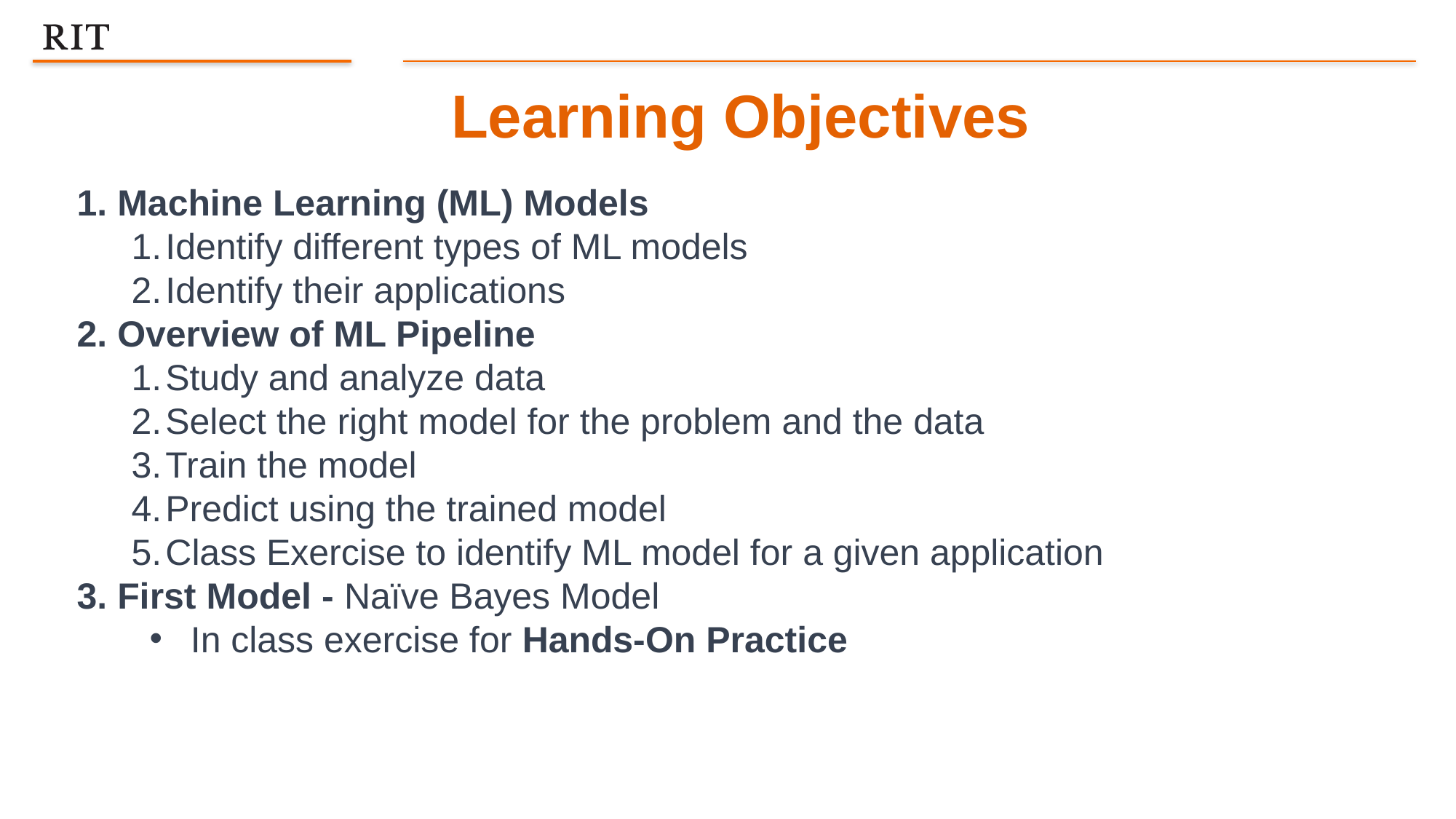

Learning Objectives
 Machine Learning (ML) Models
Identify different types of ML models
Identify their applications
 Overview of ML Pipeline
Study and analyze data
Select the right model for the problem and the data
Train the model
Predict using the trained model
Class Exercise to identify ML model for a given application
 First Model - Naïve Bayes Model
In class exercise for Hands-On Practice